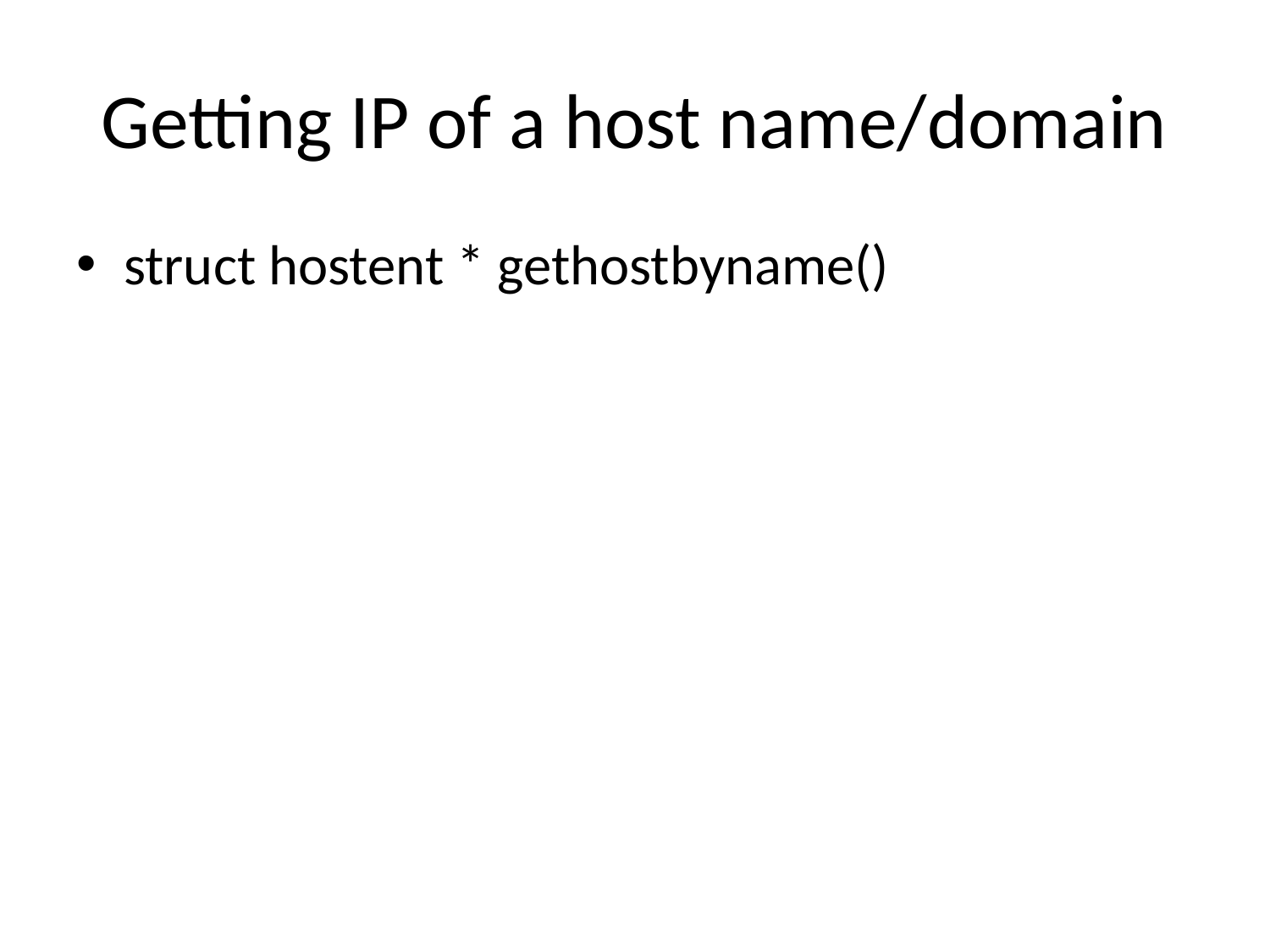

# Getting IP of a host name/domain
struct hostent * gethostbyname()